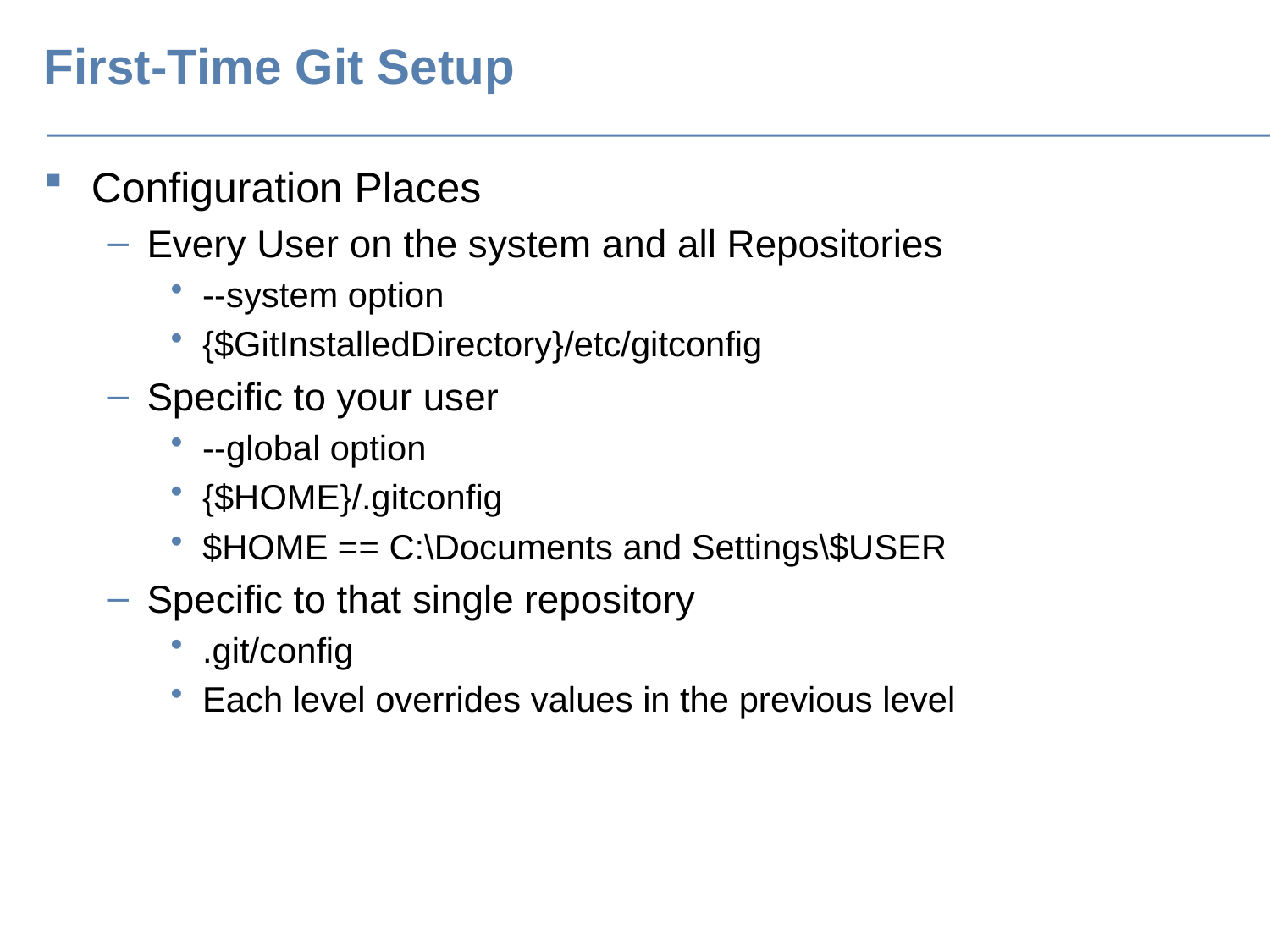

# First-Time Git Setup
Configuration Places
Every User on the system and all Repositories
--system option
{$GitInstalledDirectory}/etc/gitconfig
Specific to your user
--global option
{$HOME}/.gitconfig
$HOME == C:\Documents and Settings\$USER
Specific to that single repository
.git/config
Each level overrides values in the previous level